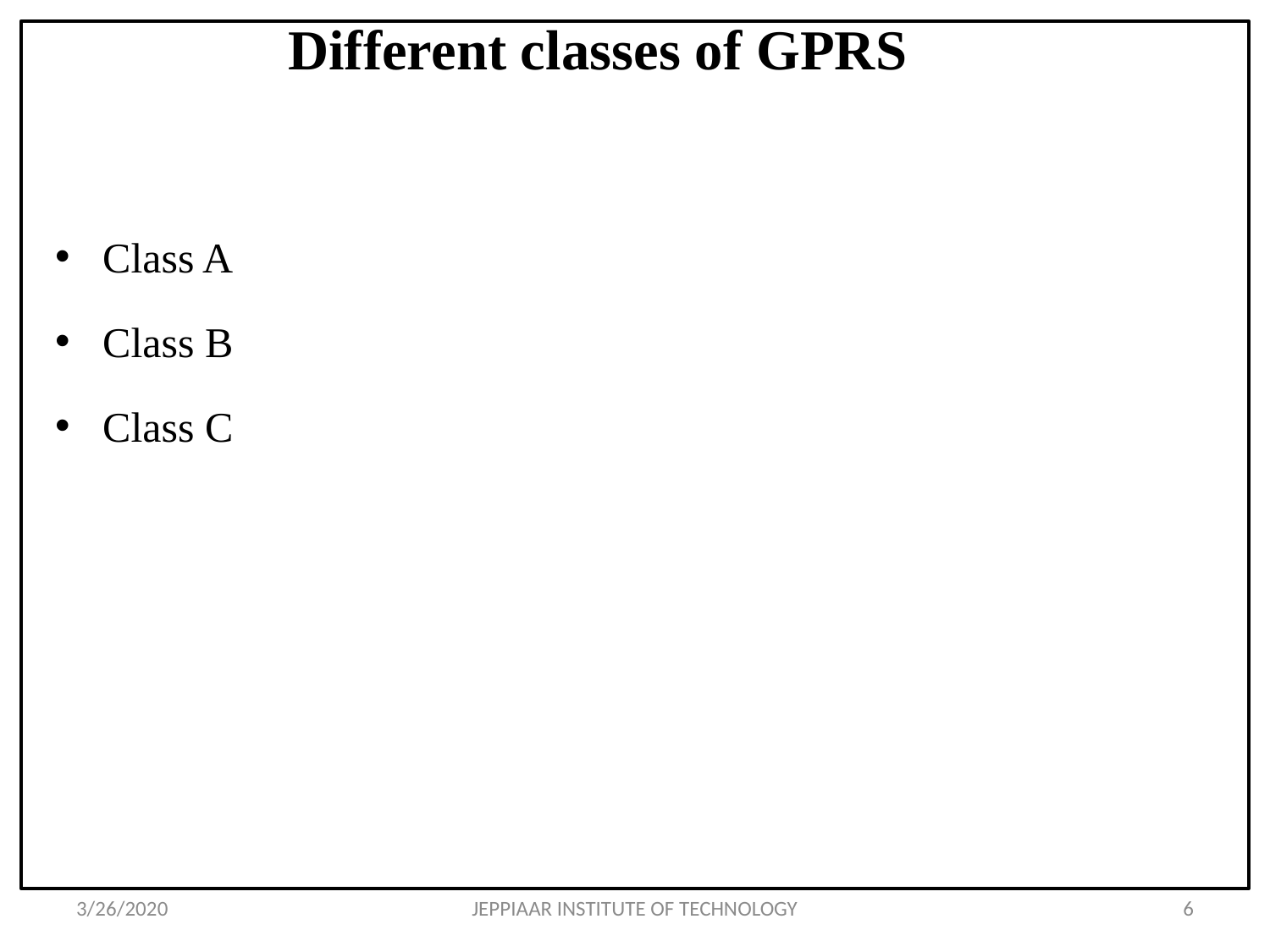

# Different classes of GPRS

Class A
Class B
Class C

3/26/2020
JEPPIAAR INSTITUTE OF TECHNOLOGY
6